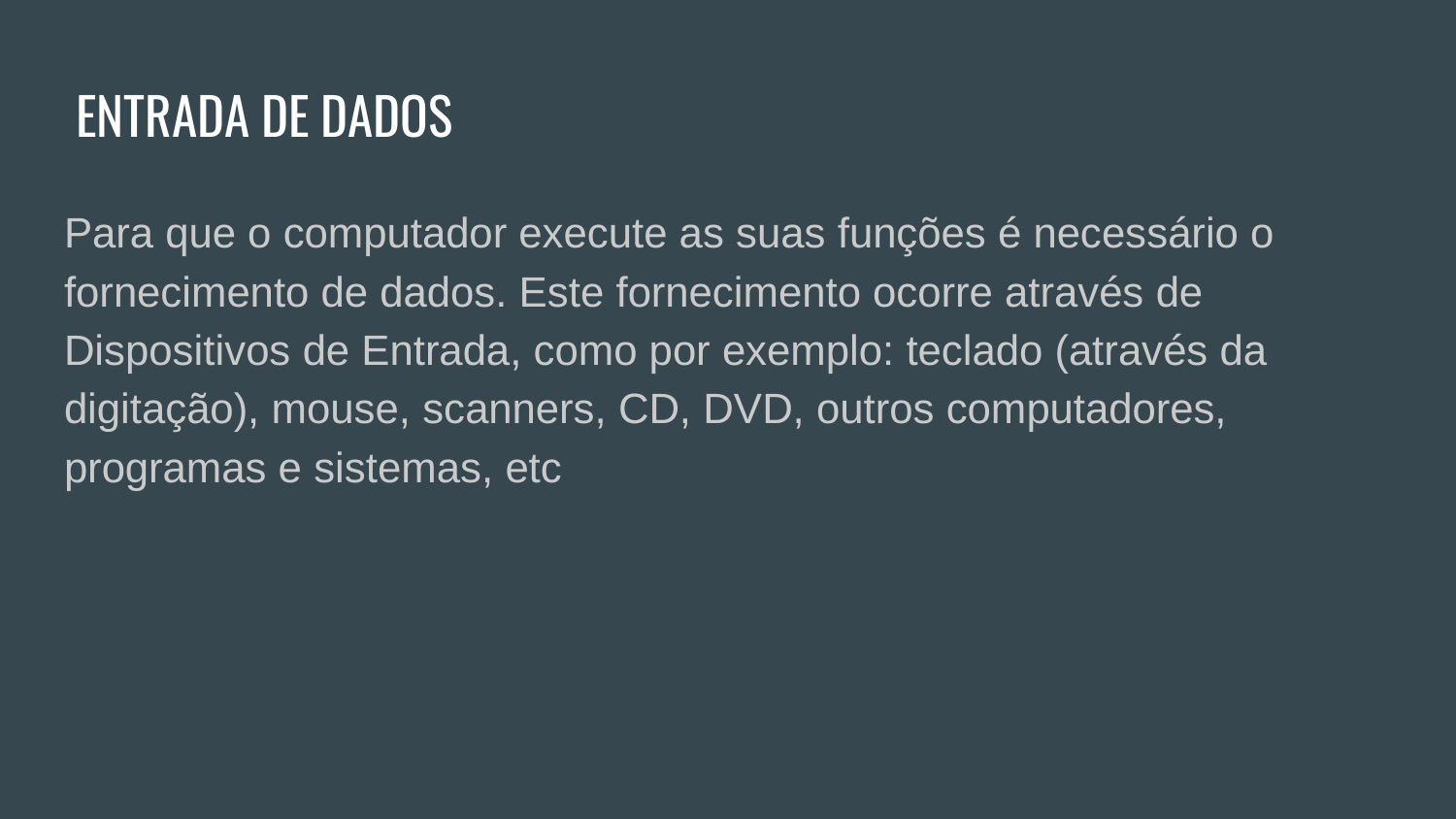

# ENTRADA DE DADOS
Para que o computador execute as suas funções é necessário o fornecimento de dados. Este fornecimento ocorre através de Dispositivos de Entrada, como por exemplo: teclado (através da digitação), mouse, scanners, CD, DVD, outros computadores, programas e sistemas, etc